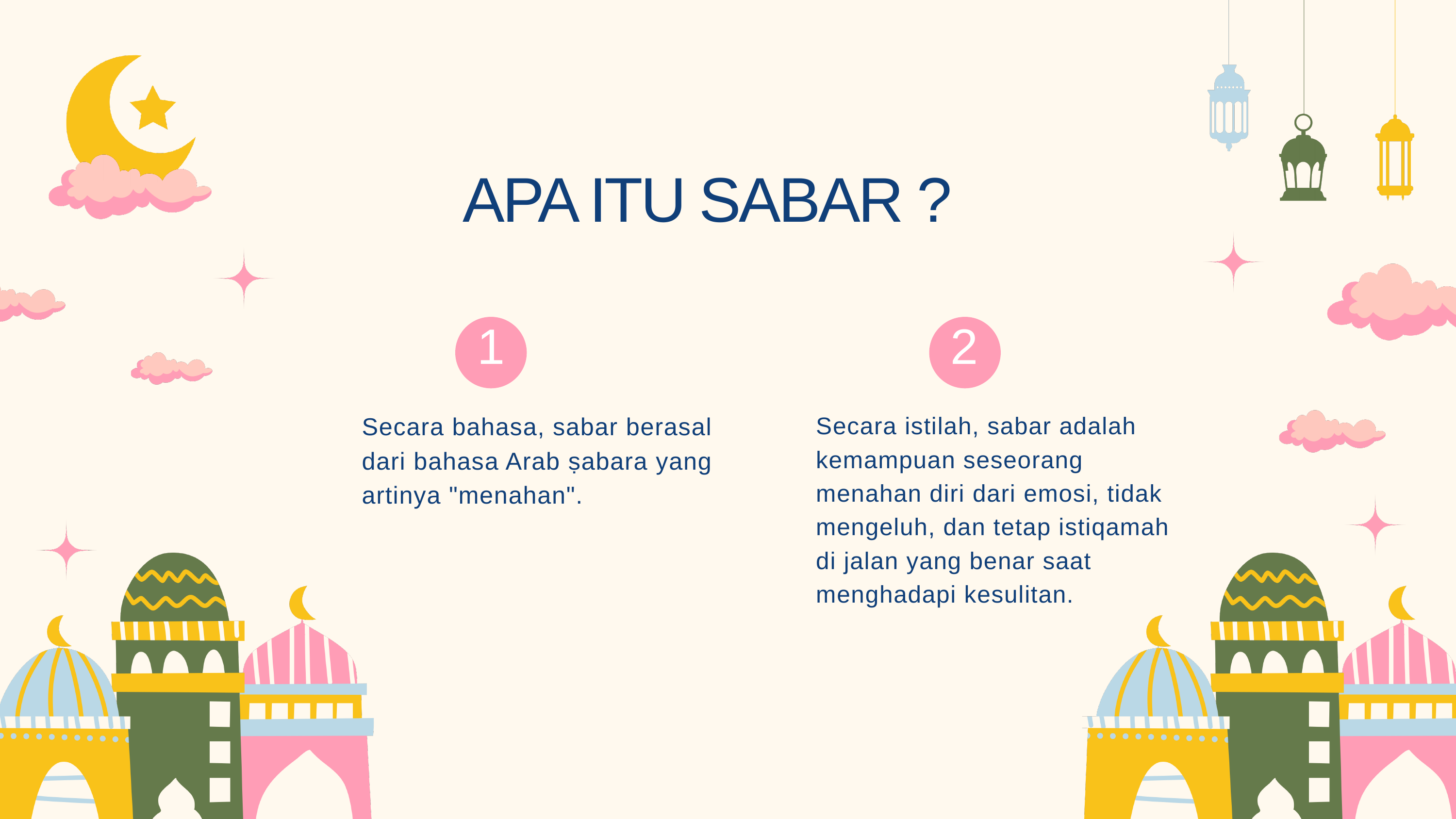

APA ITU SABAR ?

1
2

Secara istilah, sabar adalah kemampuan seseorang menahan diri dari emosi, tidak mengeluh, dan tetap istiqamah di jalan yang benar saat menghadapi kesulitan.
Secara bahasa, sabar berasal dari bahasa Arab ṣabara yang artinya "menahan".